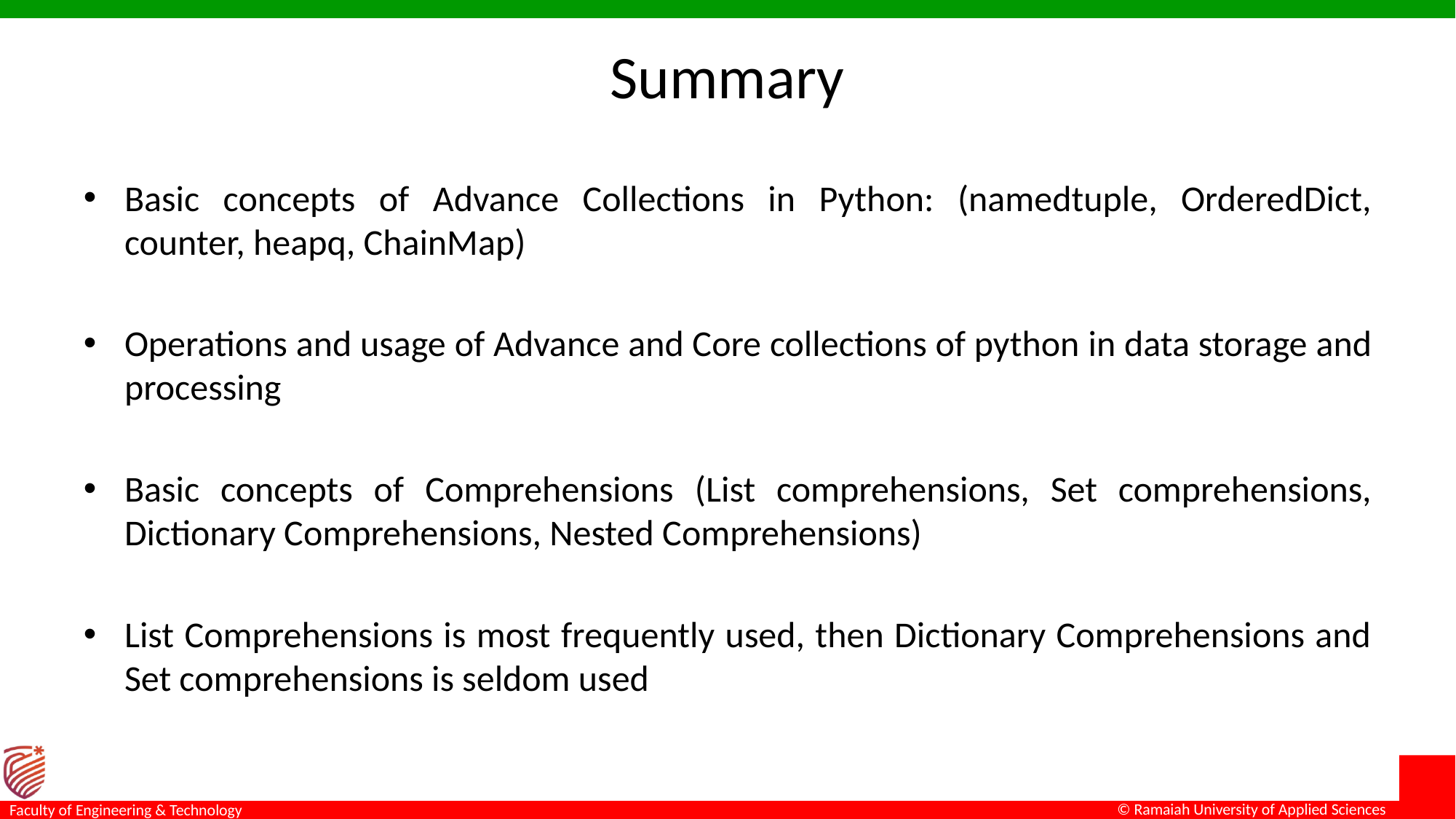

# Summary
Basic concepts of Advance Collections in Python: (namedtuple, OrderedDict, counter, heapq, ChainMap)

Operations and usage of Advance and Core collections of python in data storage and processing

Basic concepts of Comprehensions (List comprehensions, Set comprehensions, Dictionary Comprehensions, Nested Comprehensions)

List Comprehensions is most frequently used, then Dictionary Comprehensions and Set comprehensions is seldom used